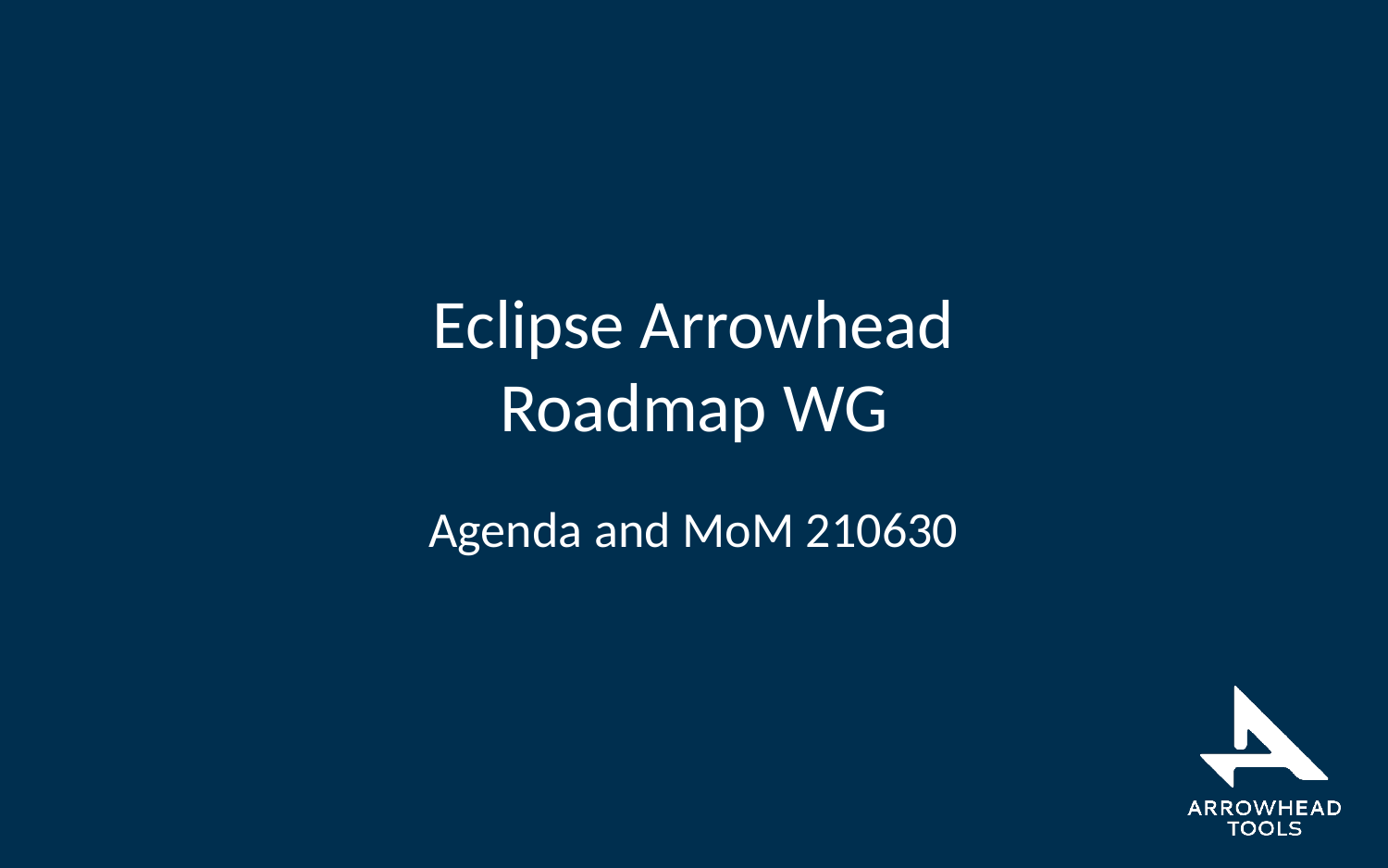

# Eclipse Arrowhead
Roadmap WG
Agenda and MoM 210630